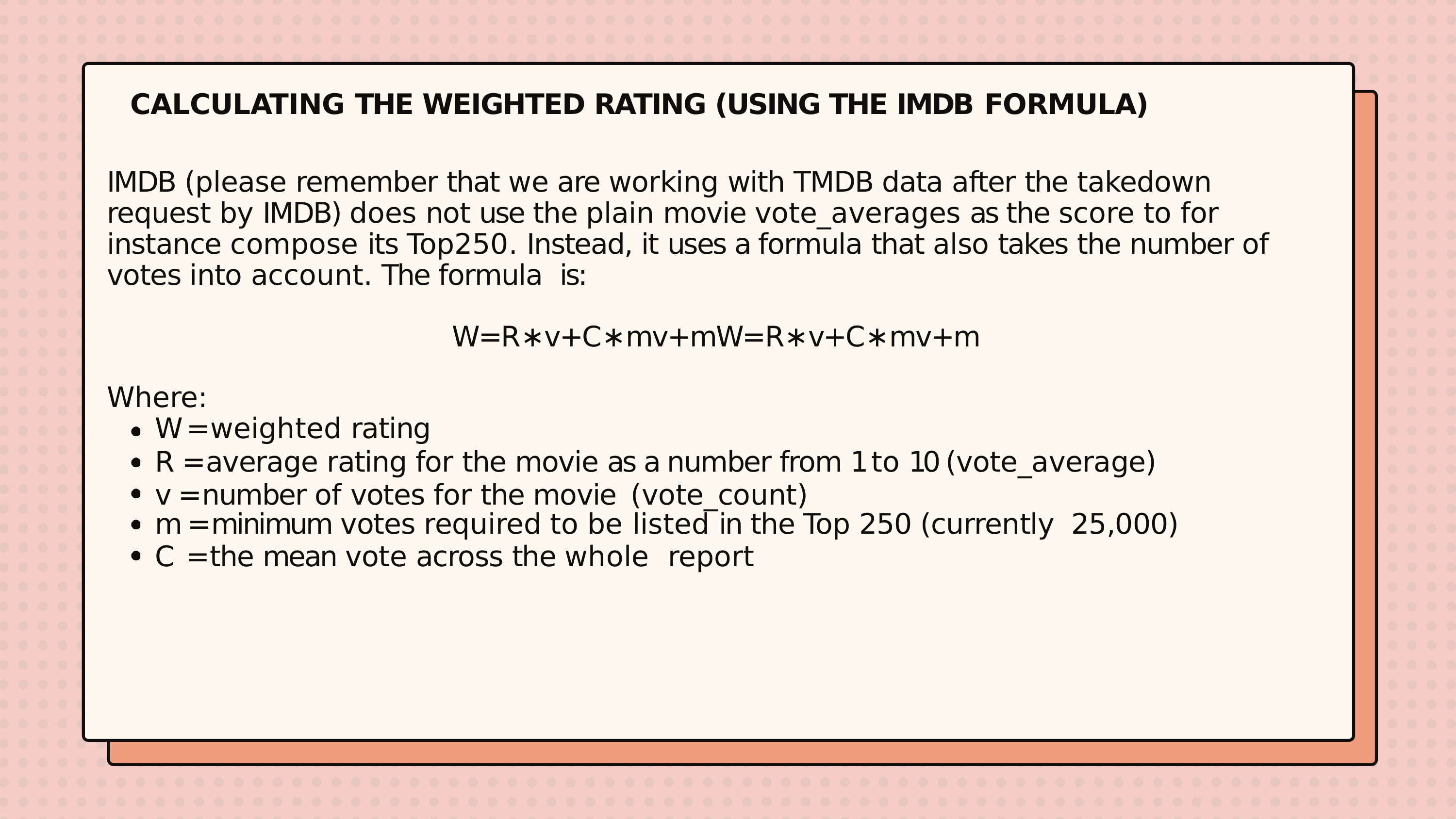

CALCULATING THE WEIGHTED RATING (USING THE IMDB FORMULA)

IMDB (please remember that we are working with TMDB data after the takedown  request by IMDB) does not use the plain movie vote_averages as the score to for  instance compose its Top250. Instead, it uses a formula that also takes the number of  votes into account. The formula is:
W=R∗v+C∗mv+mW=R∗v+C∗mv+m
Where:
W=    weighted rating
R =    average rating for the movie as a number from 1       to 10 (vote_average)
v =  number of votes for the movie (vote_count)
m =  minimum votes required to be listed in the Top 250 (currently 25,000)
C =   the mean vote across the whole report